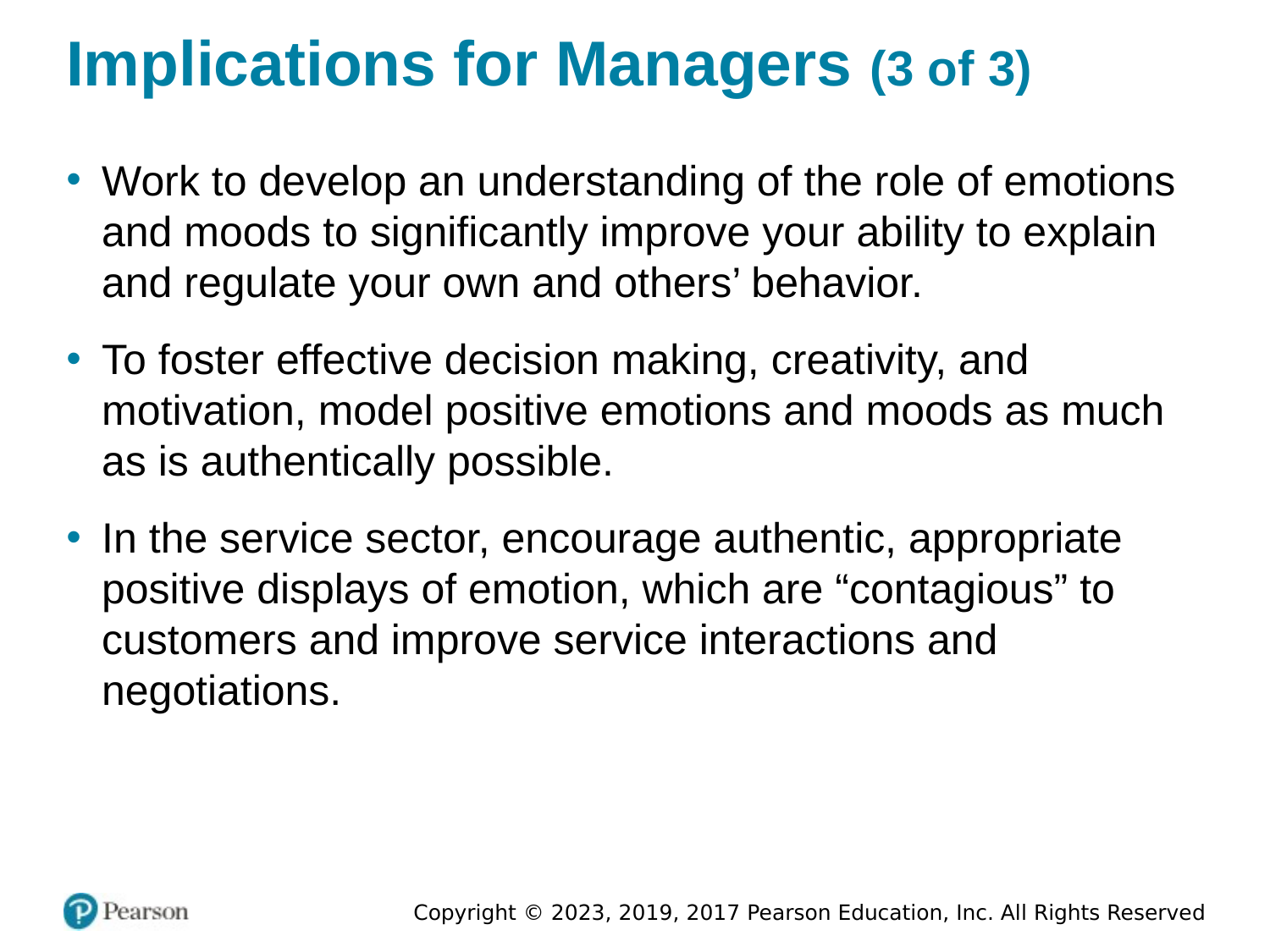

# Implications for Managers (3 of 3)
Work to develop an understanding of the role of emotions and moods to significantly improve your ability to explain and regulate your own and others’ behavior.
To foster effective decision making, creativity, and motivation, model positive emotions and moods as much as is authentically possible.
In the service sector, encourage authentic, appropriate positive displays of emotion, which are “contagious” to customers and improve service interactions and negotiations.